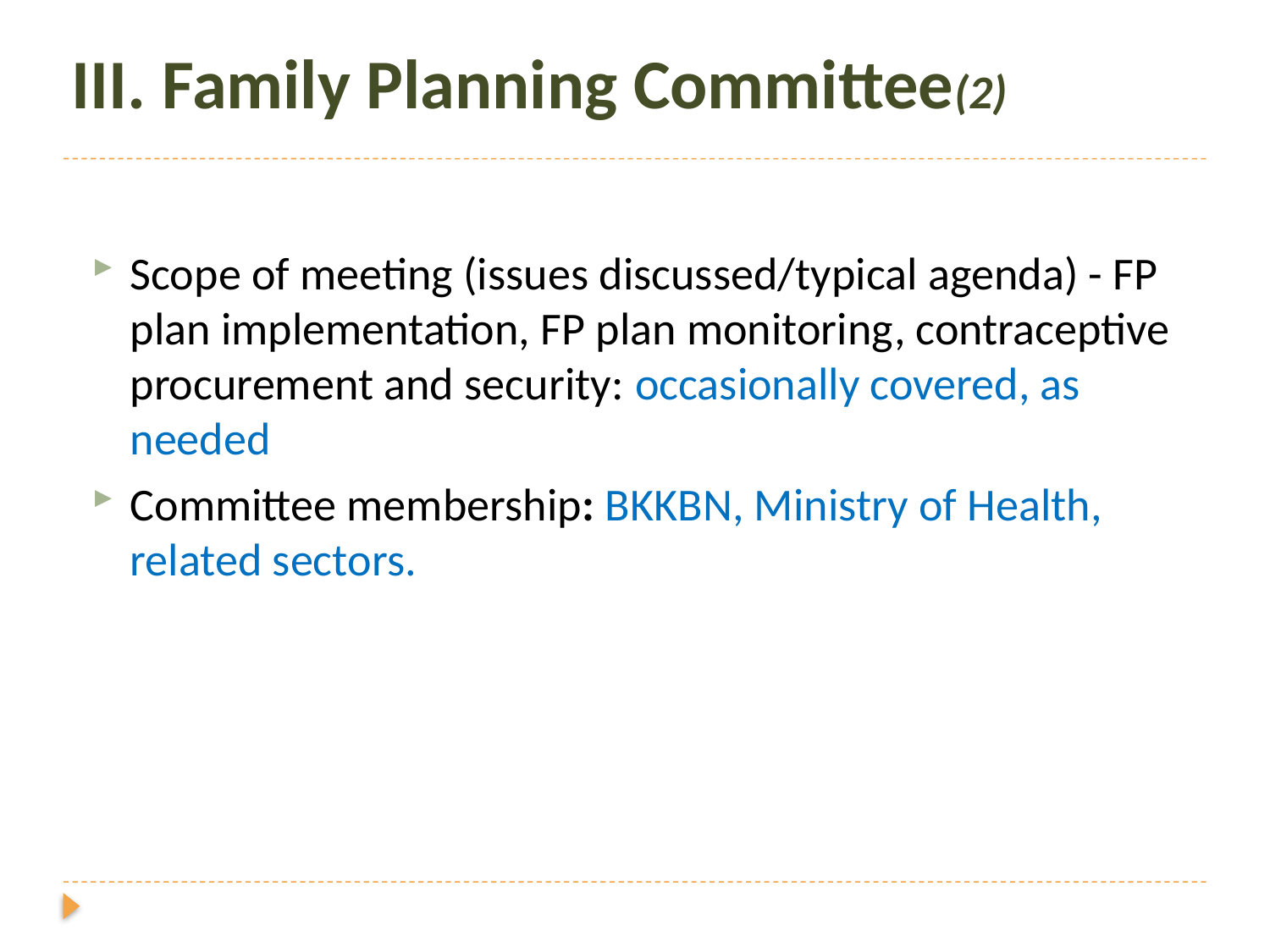

# III. Family Planning Committee(2)
Scope of meeting (issues discussed/typical agenda) - FP plan implementation, FP plan monitoring, contraceptive procurement and security: occasionally covered, as needed
Committee membership: BKKBN, Ministry of Health, related sectors.